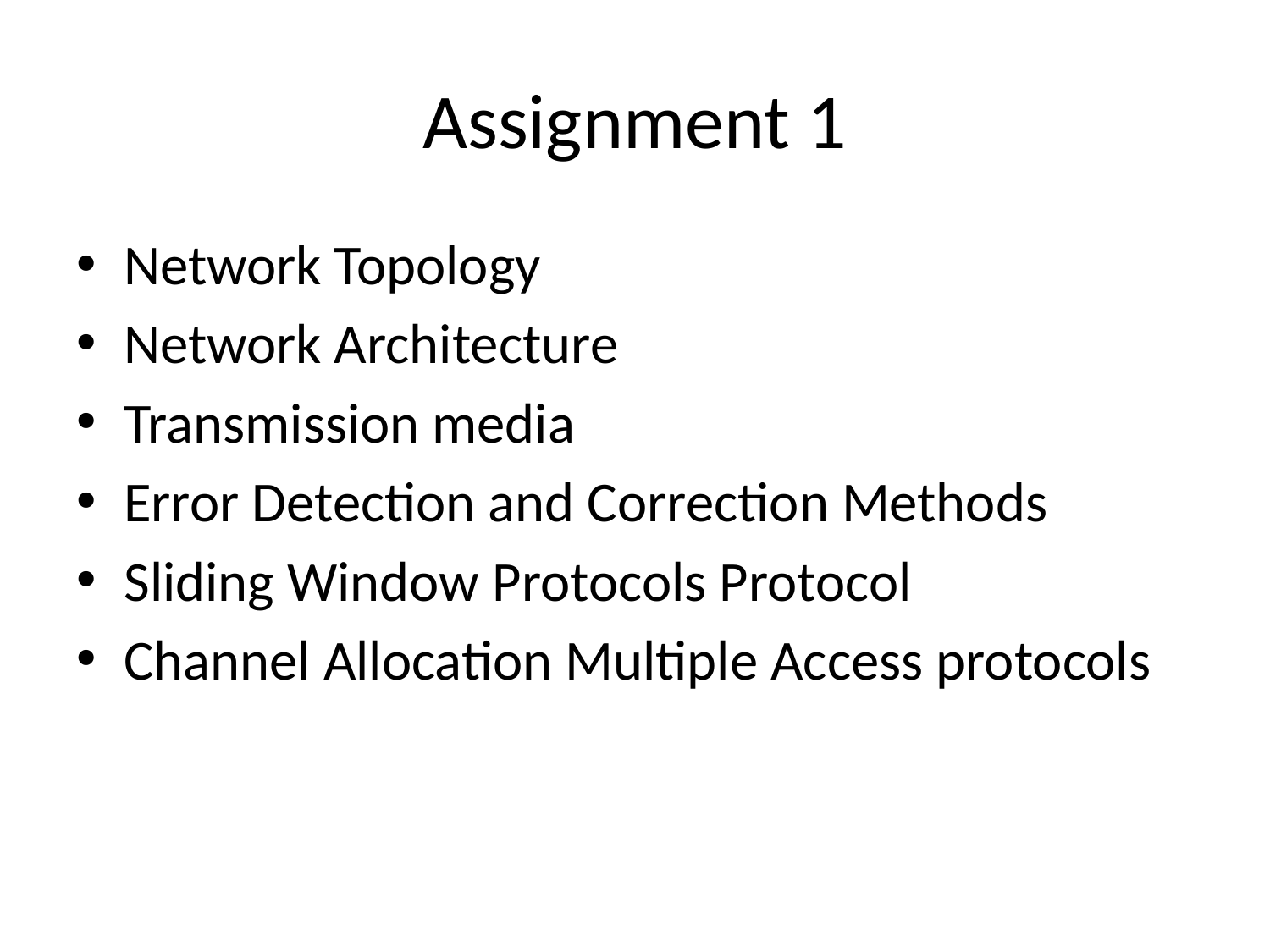

# Assignment 1
Network Topology
Network Architecture
Transmission media
Error Detection and Correction Methods
Sliding Window Protocols Protocol
Channel Allocation Multiple Access protocols